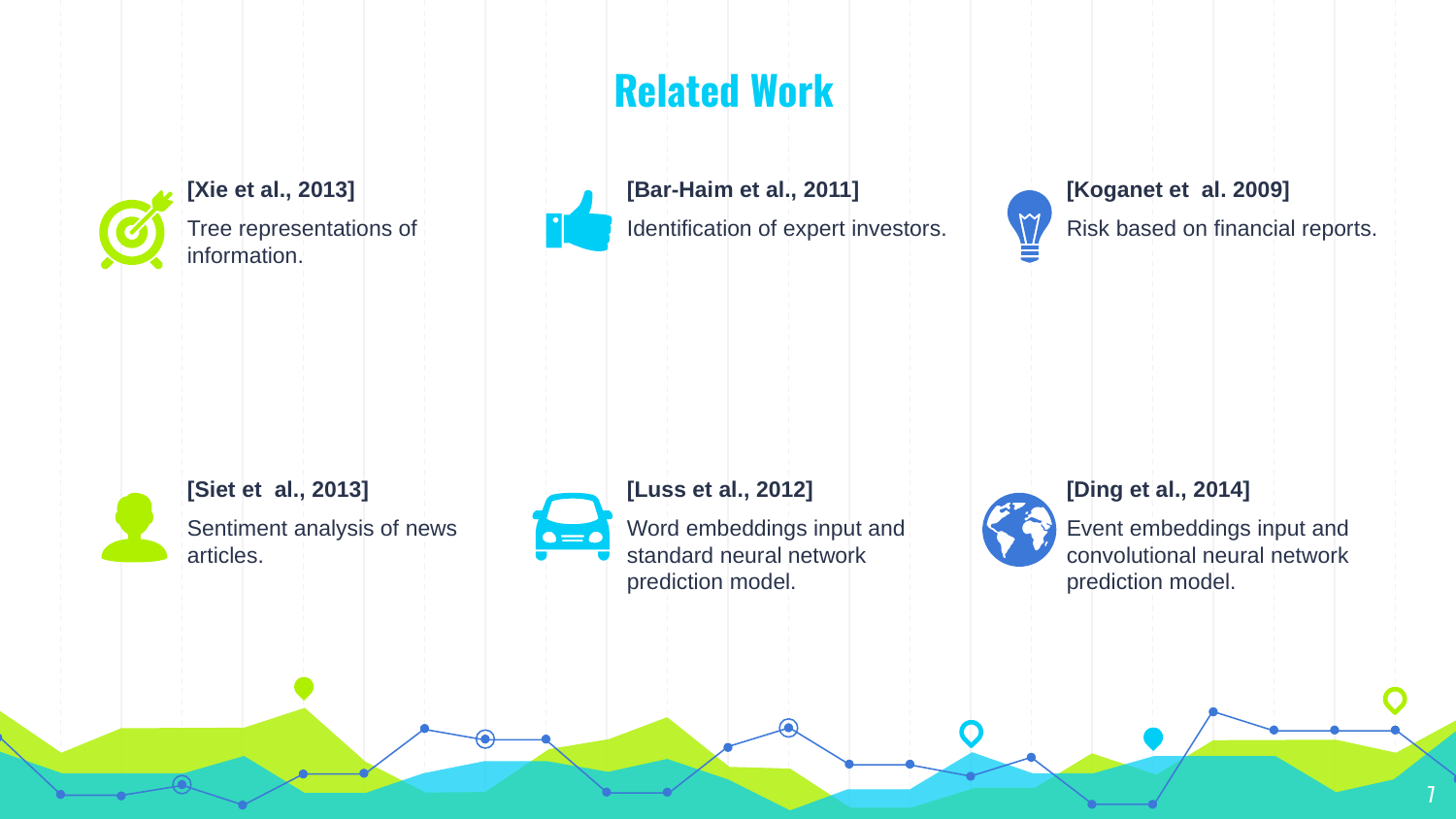

# Related Work
[Xie et al., 2013]
Tree representations of information.
[Bar-Haim et al., 2011]
Identification of expert investors.
[Koganet et  al. 2009]
Risk based on financial reports.

[Siet et  al., 2013]
Sentiment analysis of news articles.
[Luss et al., 2012]
Word embeddings input and standard neural network prediction model.
[Ding et al., 2014]
Event embeddings input and convolutional neural network prediction model.

7